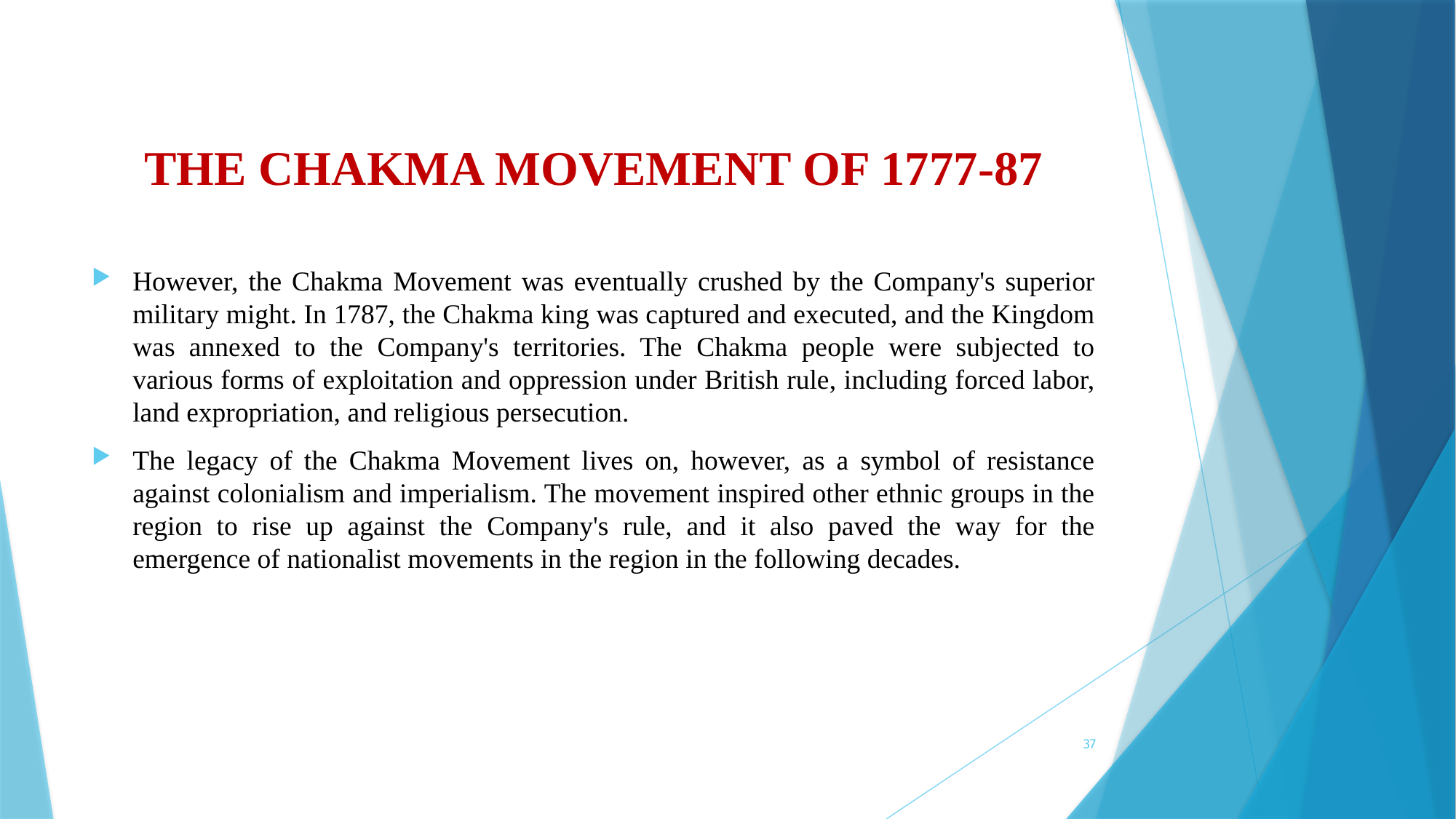

# THE CHAKMA MOVEMENT OF 1777-87
However, the Chakma Movement was eventually crushed by the Company's superior military might. In 1787, the Chakma king was captured and executed, and the Kingdom was annexed to the Company's territories. The Chakma people were subjected to various forms of exploitation and oppression under British rule, including forced labor, land expropriation, and religious persecution.
The legacy of the Chakma Movement lives on, however, as a symbol of resistance against colonialism and imperialism. The movement inspired other ethnic groups in the region to rise up against the Company's rule, and it also paved the way for the emergence of nationalist movements in the region in the following decades.

37